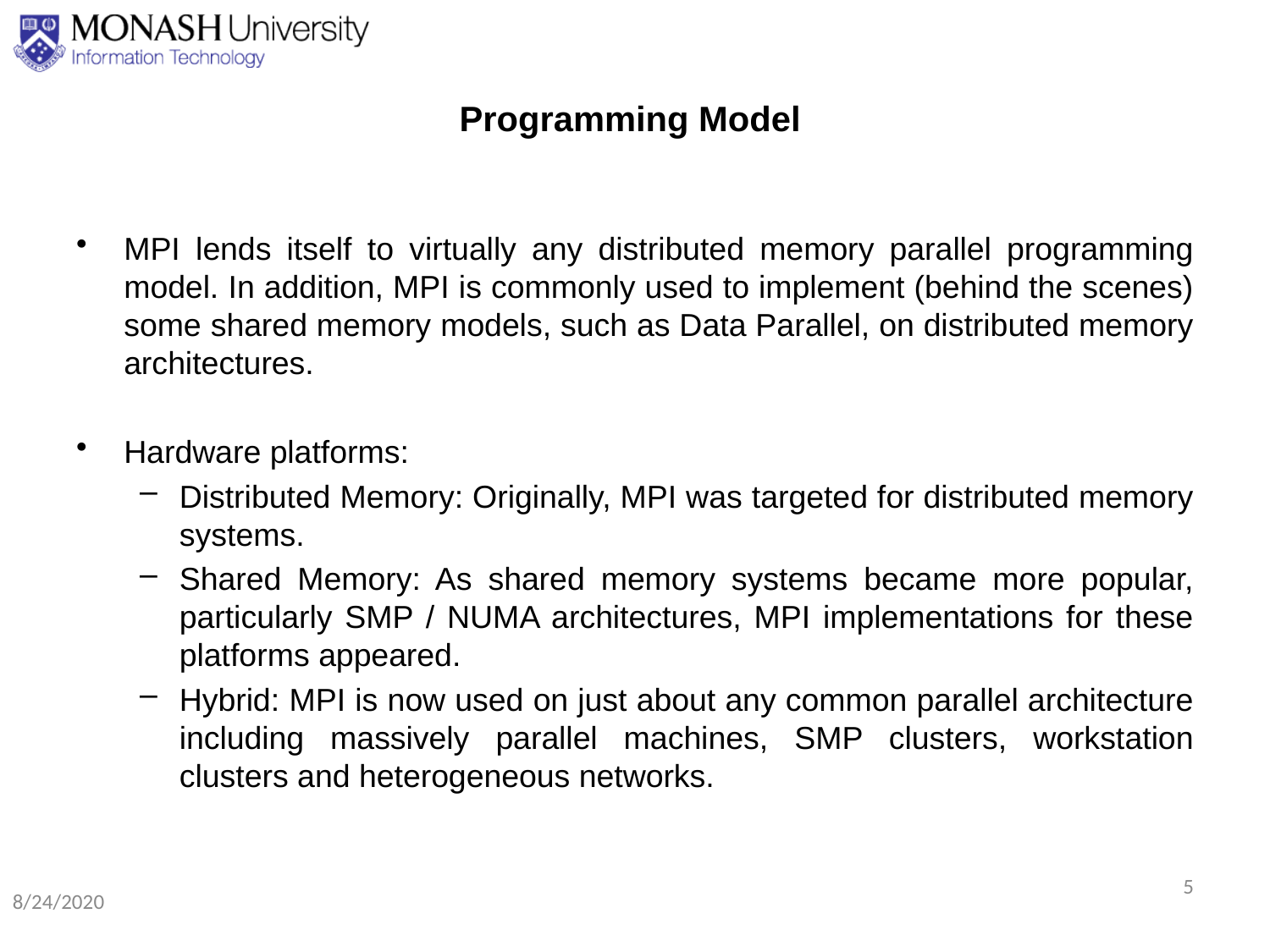

# Programming Model
MPI lends itself to virtually any distributed memory parallel programming model. In addition, MPI is commonly used to implement (behind the scenes) some shared memory models, such as Data Parallel, on distributed memory architectures.

Hardware platforms:
Distributed Memory: Originally, MPI was targeted for distributed memory systems.
Shared Memory: As shared memory systems became more popular, particularly SMP / NUMA architectures, MPI implementations for these platforms appeared.
Hybrid: MPI is now used on just about any common parallel architecture including massively parallel machines, SMP clusters, workstation clusters and heterogeneous networks.

5
8/24/2020